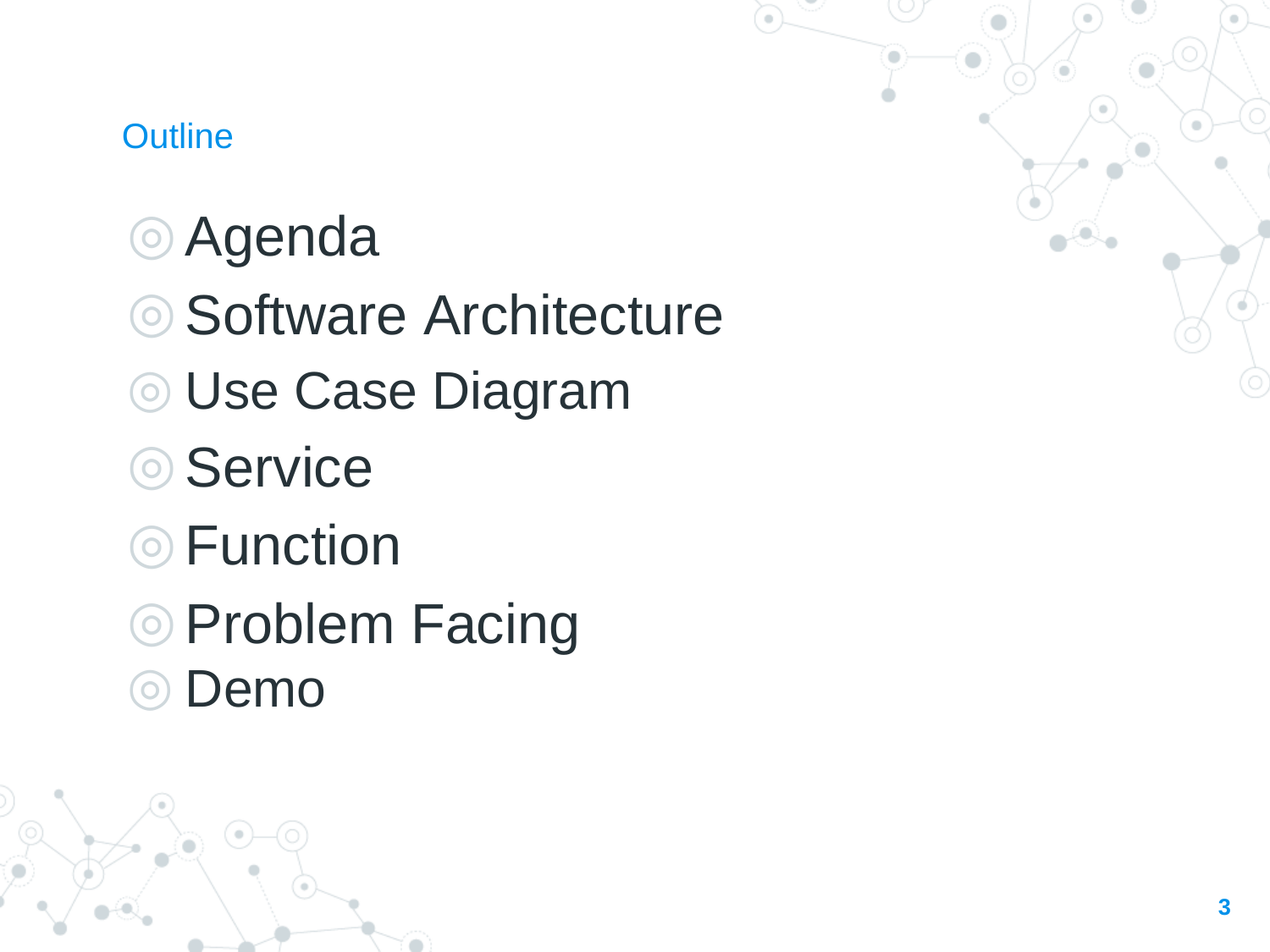

# Outline
Agenda
Software Architecture
Use Case Diagram
Service
Function
Problem Facing
Demo
3